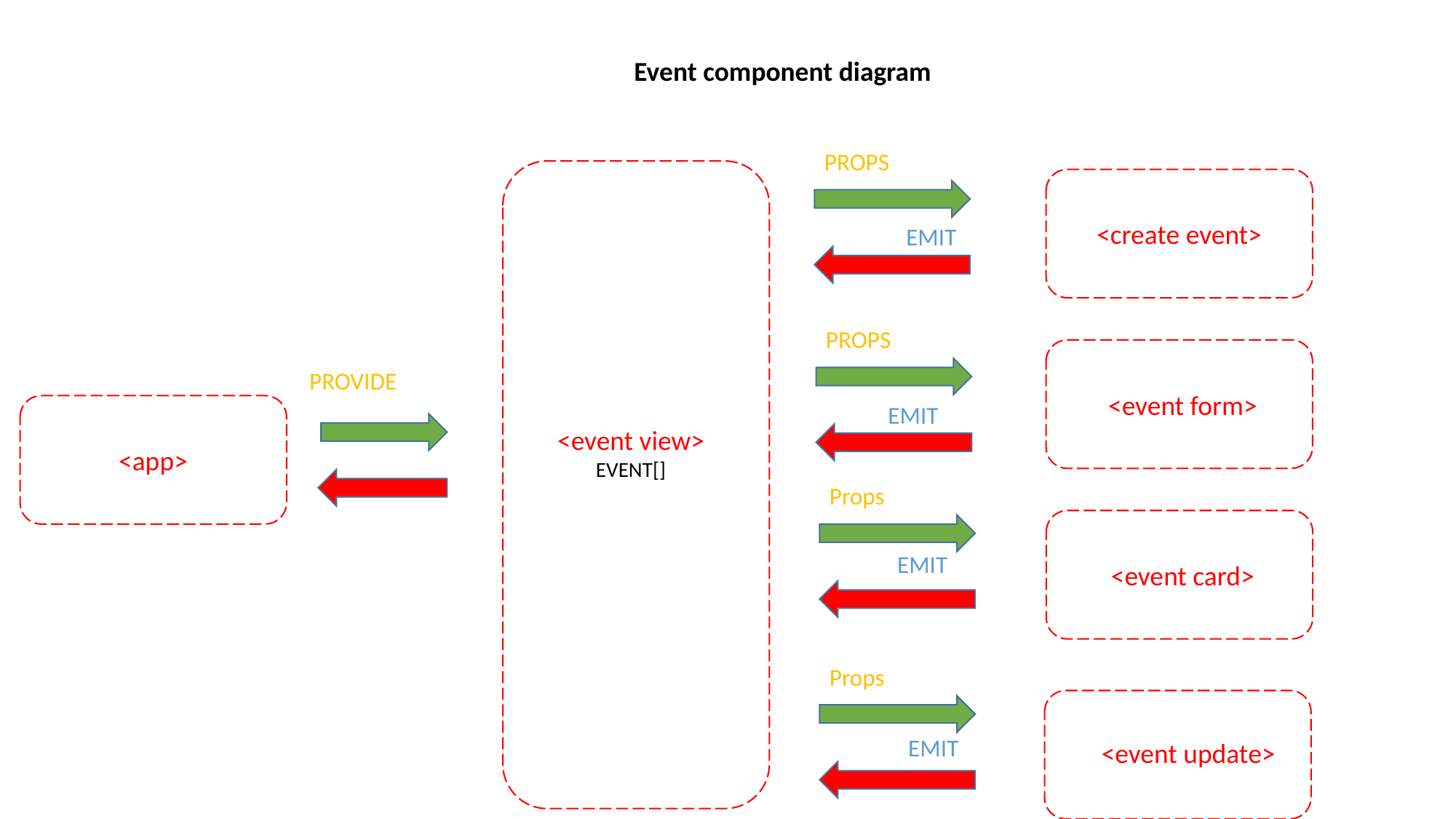

Event component diagram
PROPS

<create event>

EMIT

PROPS

PROVIDE

<event form>

EMIT

<event view>
EVENT[]

<app>

Props

EMIT
<event card>

Props

<event update>

EMIT